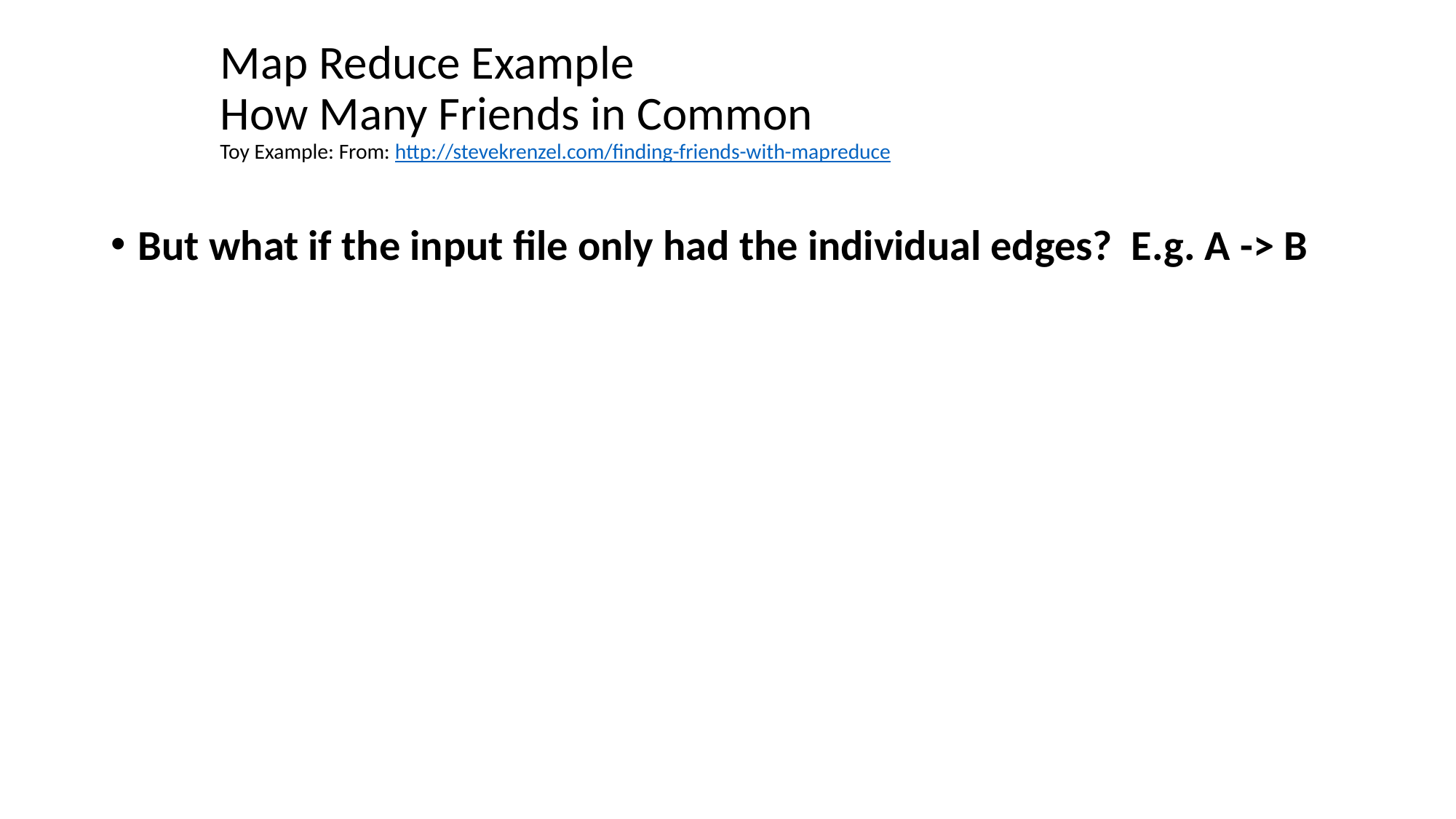

# Map Reduce Example How Many Friends in Common Toy Example: From: http://stevekrenzel.com/finding-friends-with-mapreduce
But what if the input file only had the individual edges?  E.g. A -> B